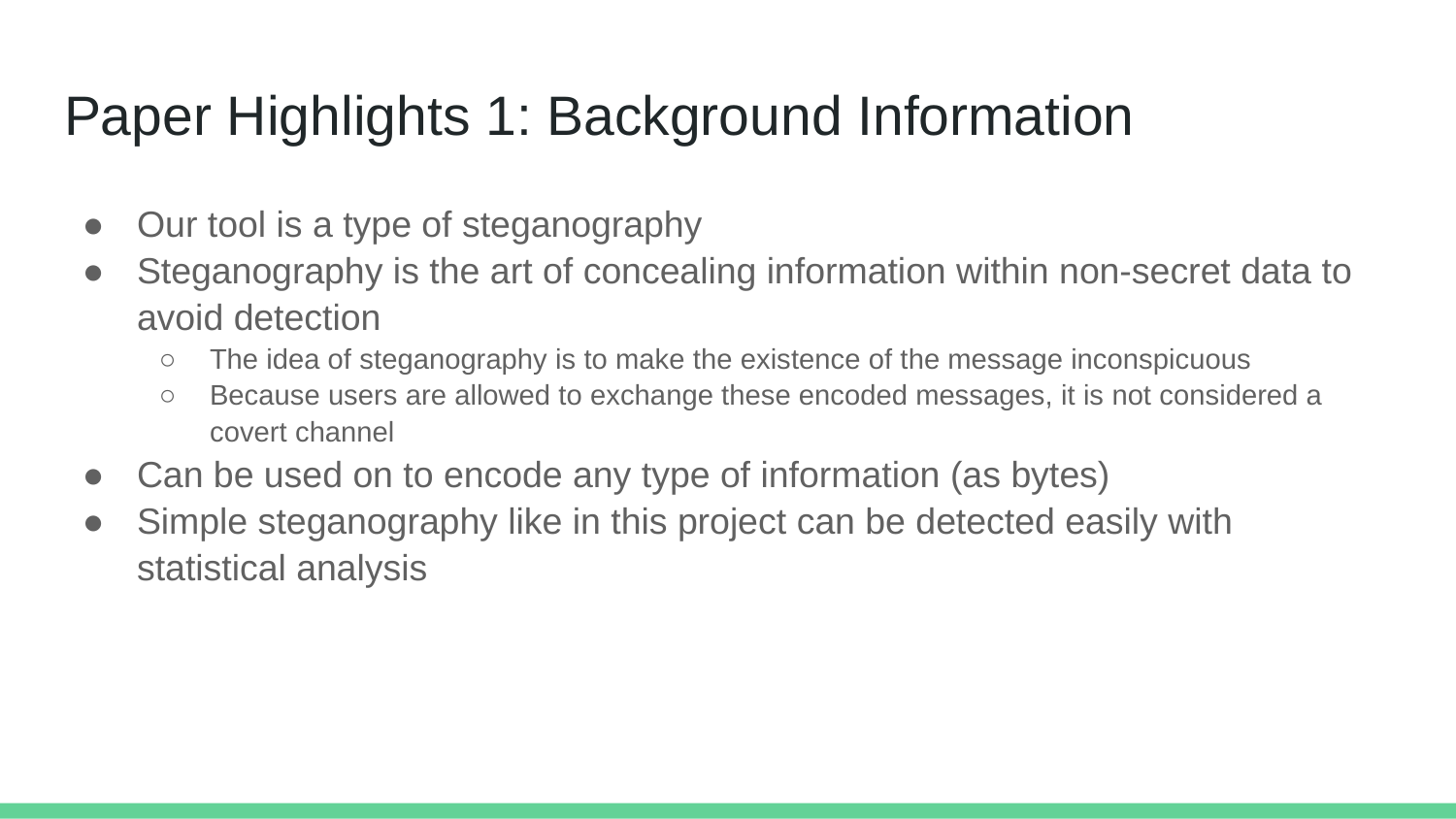

# Paper Highlights 1: Background Information
Our tool is a type of steganography
Steganography is the art of concealing information within non-secret data to avoid detection
The idea of steganography is to make the existence of the message inconspicuous
Because users are allowed to exchange these encoded messages, it is not considered a covert channel
Can be used on to encode any type of information (as bytes)
Simple steganography like in this project can be detected easily with statistical analysis